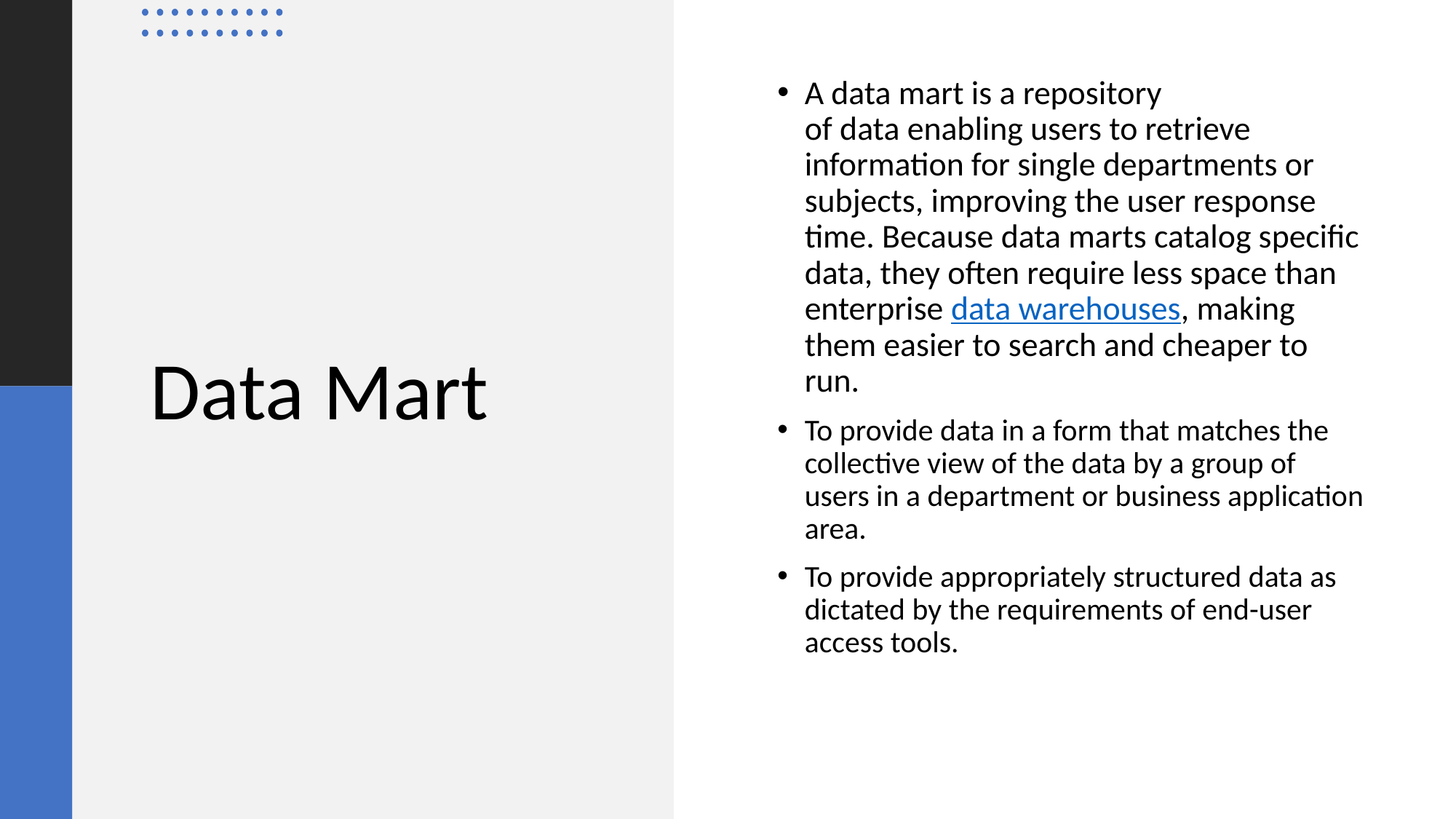

A data mart is a repository of data enabling users to retrieve information for single departments or subjects, improving the user response time. Because data marts catalog specific data, they often require less space than enterprise data warehouses, making them easier to search and cheaper to run.
To provide data in a form that matches the collective view of the data by a group of users in a department or business application area.
To provide appropriately structured data as dictated by the requirements of end-user access tools.

# Data Mart